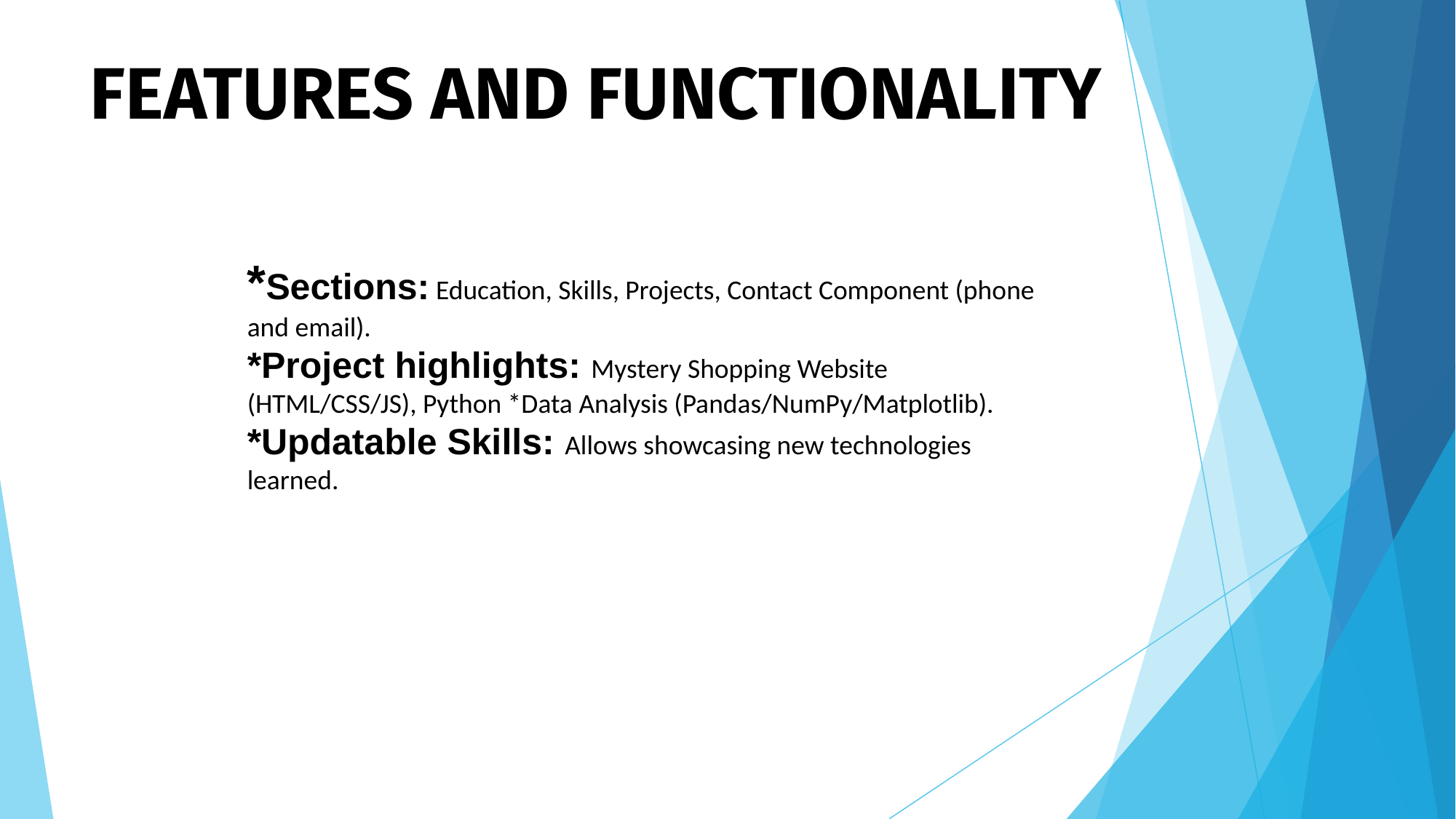

# FEATURES AND FUNCTIONALITY
*Sections: Education, Skills, Projects, Contact Component (phone and email).
*Project highlights: Mystery Shopping Website (HTML/CSS/JS), Python *Data Analysis (Pandas/NumPy/Matplotlib).
*Updatable Skills: Allows showcasing new technologies learned.